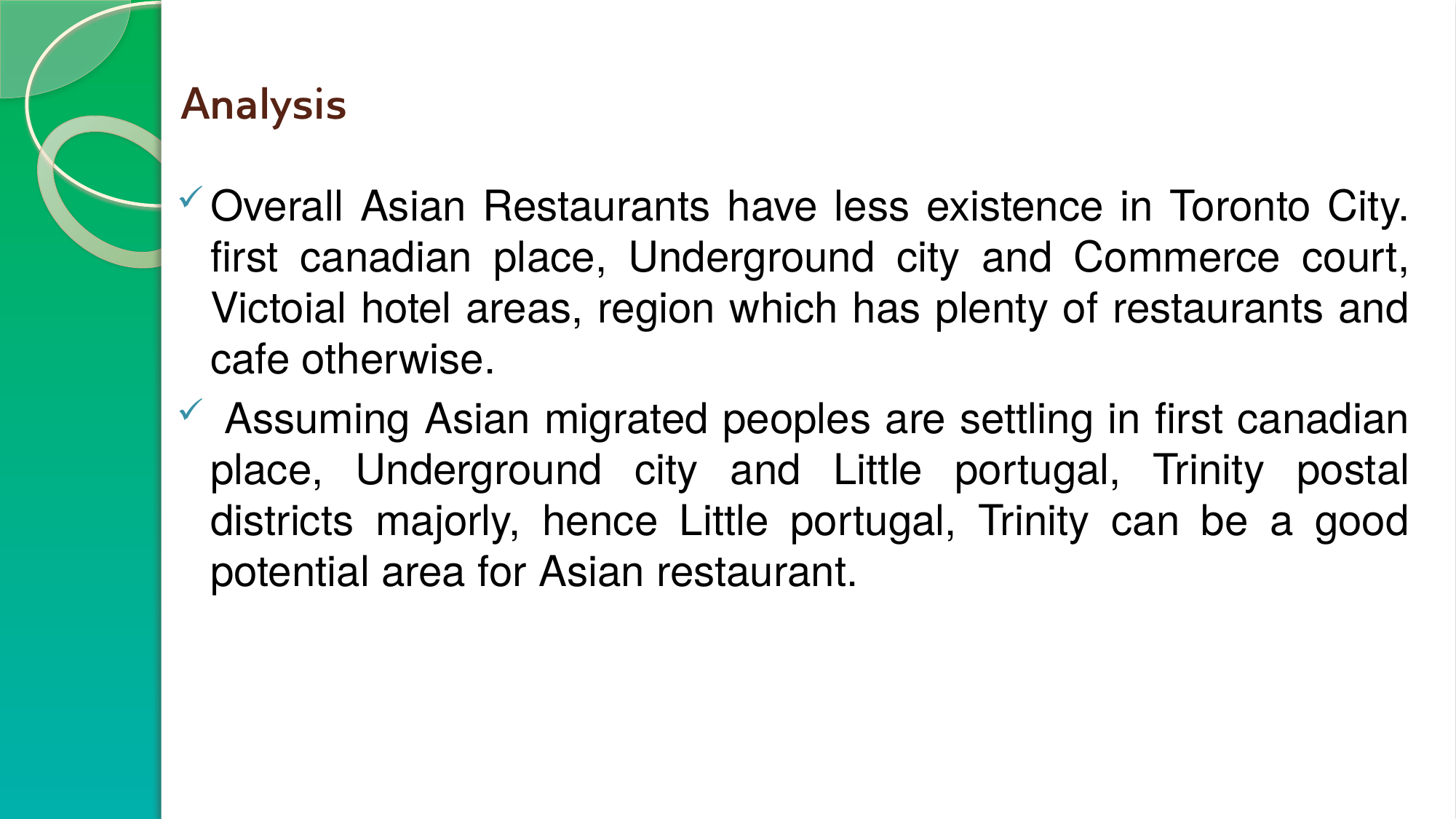

# Analysis
Overall Asian Restaurants have less existence in Toronto City. first canadian place, Underground city and Commerce court, Victoial hotel areas, region which has plenty of restaurants and cafe otherwise.
 Assuming Asian migrated peoples are settling in first canadian place, Underground city and Little portugal, Trinity postal districts majorly, hence Little portugal, Trinity can be a good potential area for Asian restaurant.